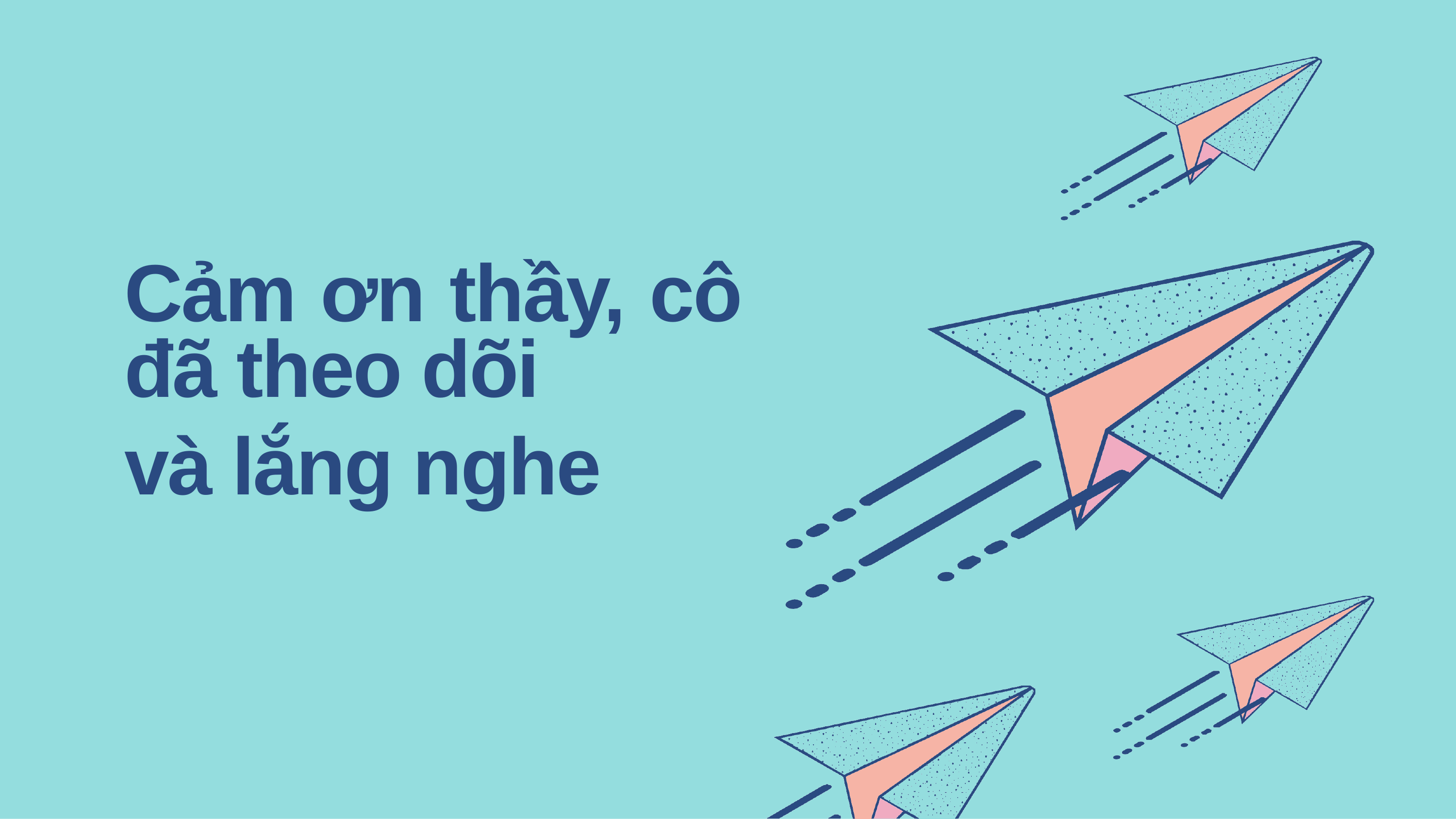

Cảm ơn thầy, cô đã theo dõi
và lắng nghe